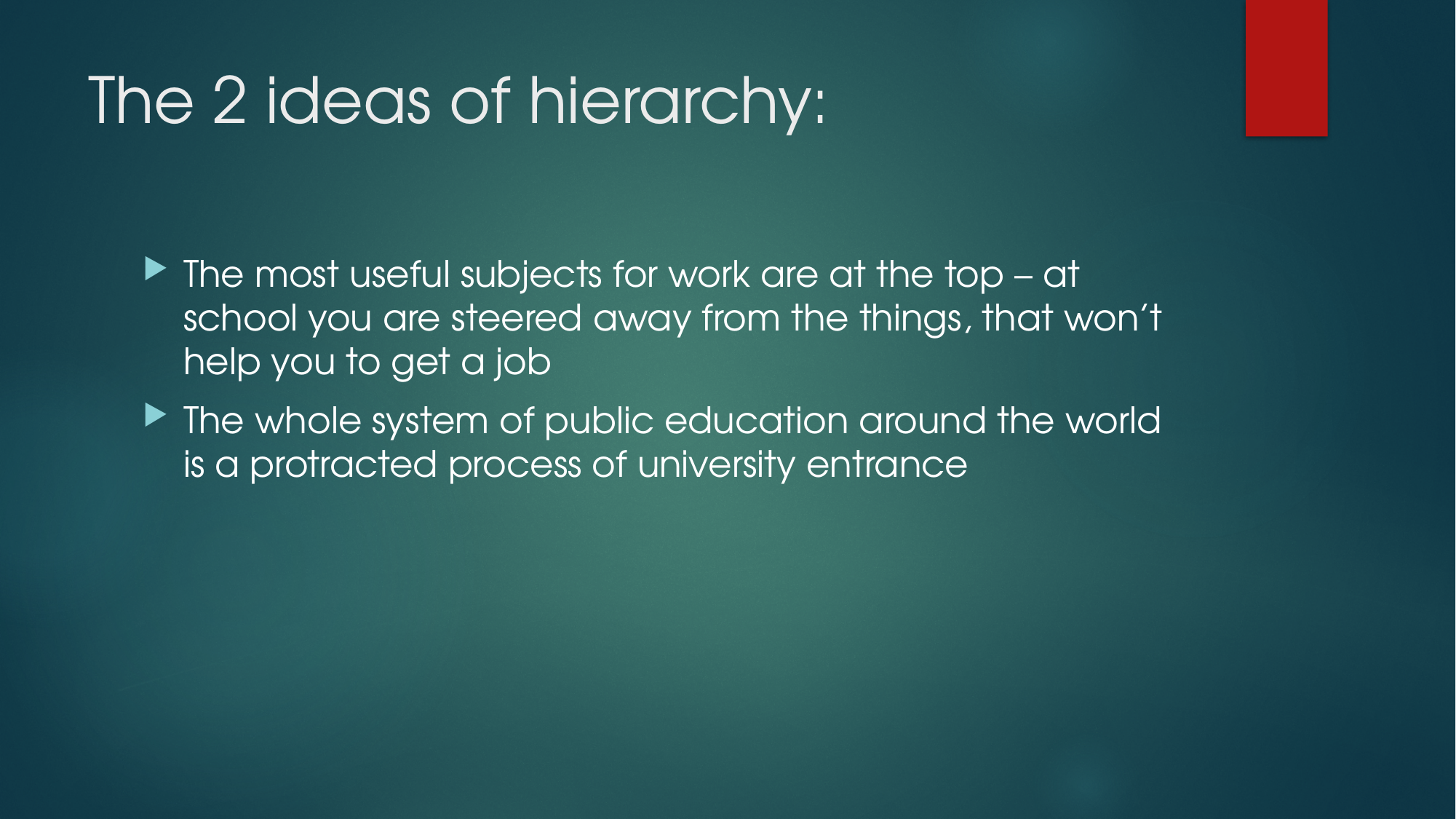

# The 2 ideas of hierarchy:
The most useful subjects for work are at the top – at school you are steered away from the things, that won’t help you to get a job
The whole system of public education around the world is a protracted process of university entrance